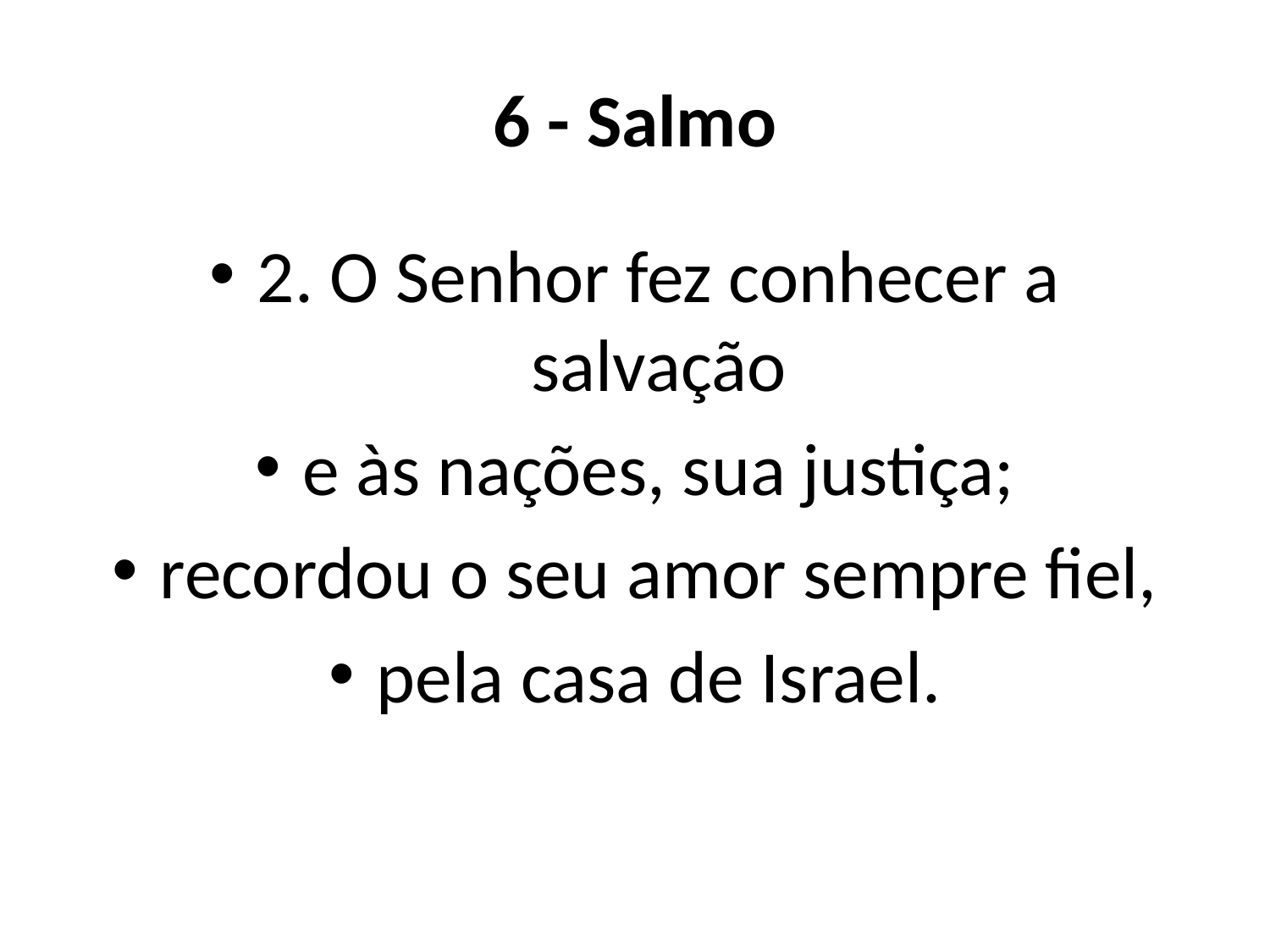

# 6 - Salmo
2. O Senhor fez conhecer a salvação
e às nações, sua justiça;
recordou o seu amor sempre fiel,
pela casa de Israel.